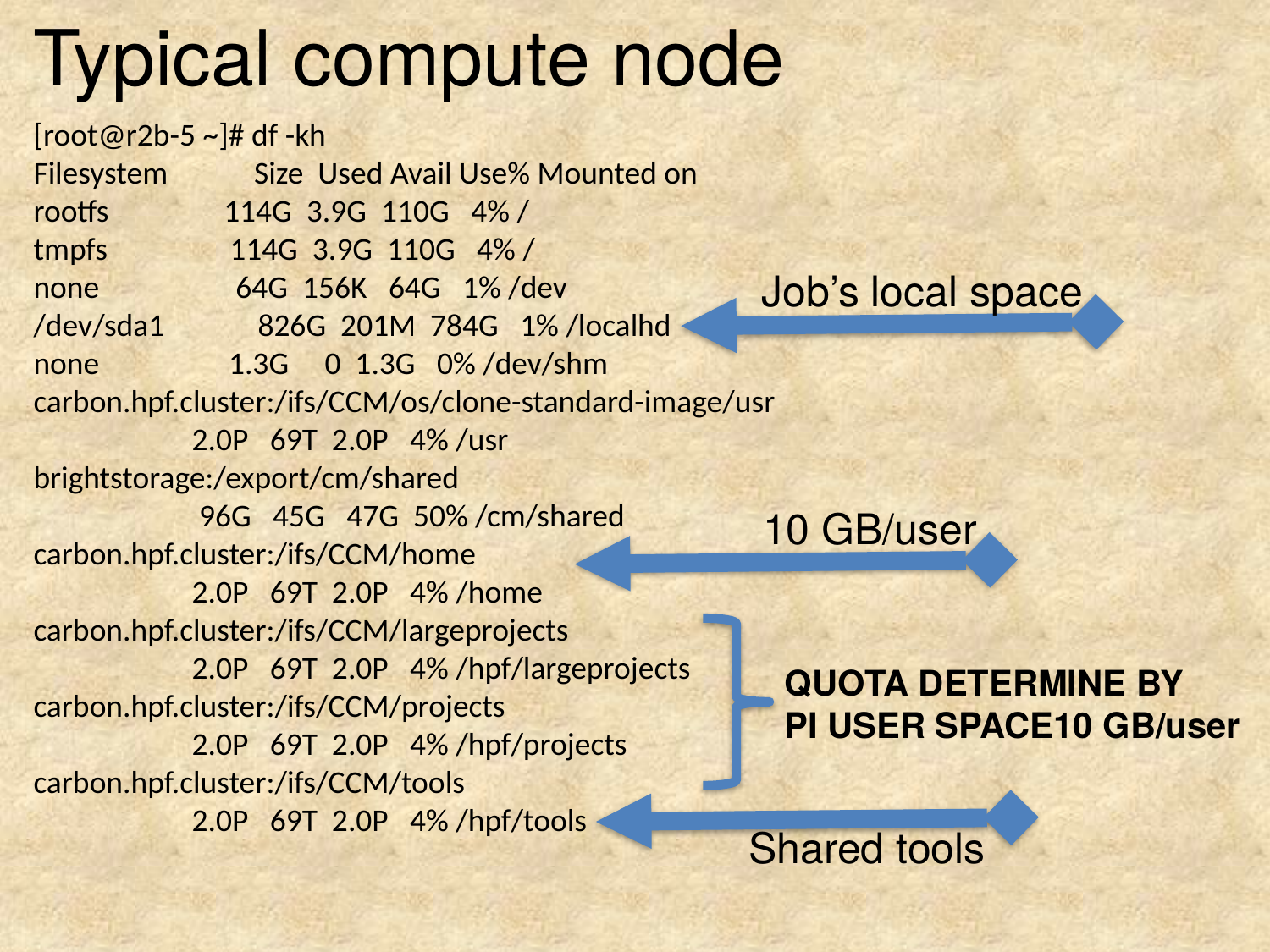

Typical compute node
[root@r2b-5 ~]# df -kh
Filesystem            Size  Used Avail Use% Mounted on
rootfs                114G  3.9G  110G   4% /
tmpfs                 114G  3.9G  110G   4% /
none                   64G  156K   64G   1% /dev
/dev/sda1             826G  201M  784G   1% /localhd
none                  1.3G     0  1.3G   0% /dev/shm
carbon.hpf.cluster:/ifs/CCM/os/clone-standard-image/usr
                      2.0P   69T  2.0P   4% /usr
brightstorage:/export/cm/shared
                       96G   45G   47G  50% /cm/shared
carbon.hpf.cluster:/ifs/CCM/home
                      2.0P   69T  2.0P   4% /home
carbon.hpf.cluster:/ifs/CCM/largeprojects
                      2.0P   69T  2.0P   4% /hpf/largeprojects
carbon.hpf.cluster:/ifs/CCM/projects
                      2.0P   69T  2.0P   4% /hpf/projects
carbon.hpf.cluster:/ifs/CCM/tools
                      2.0P   69T  2.0P   4% /hpf/tools
Job’s local space
10 GB/user

QUOTA DETERMINE BY
PI USER SPACE10 GB/user
Shared tools